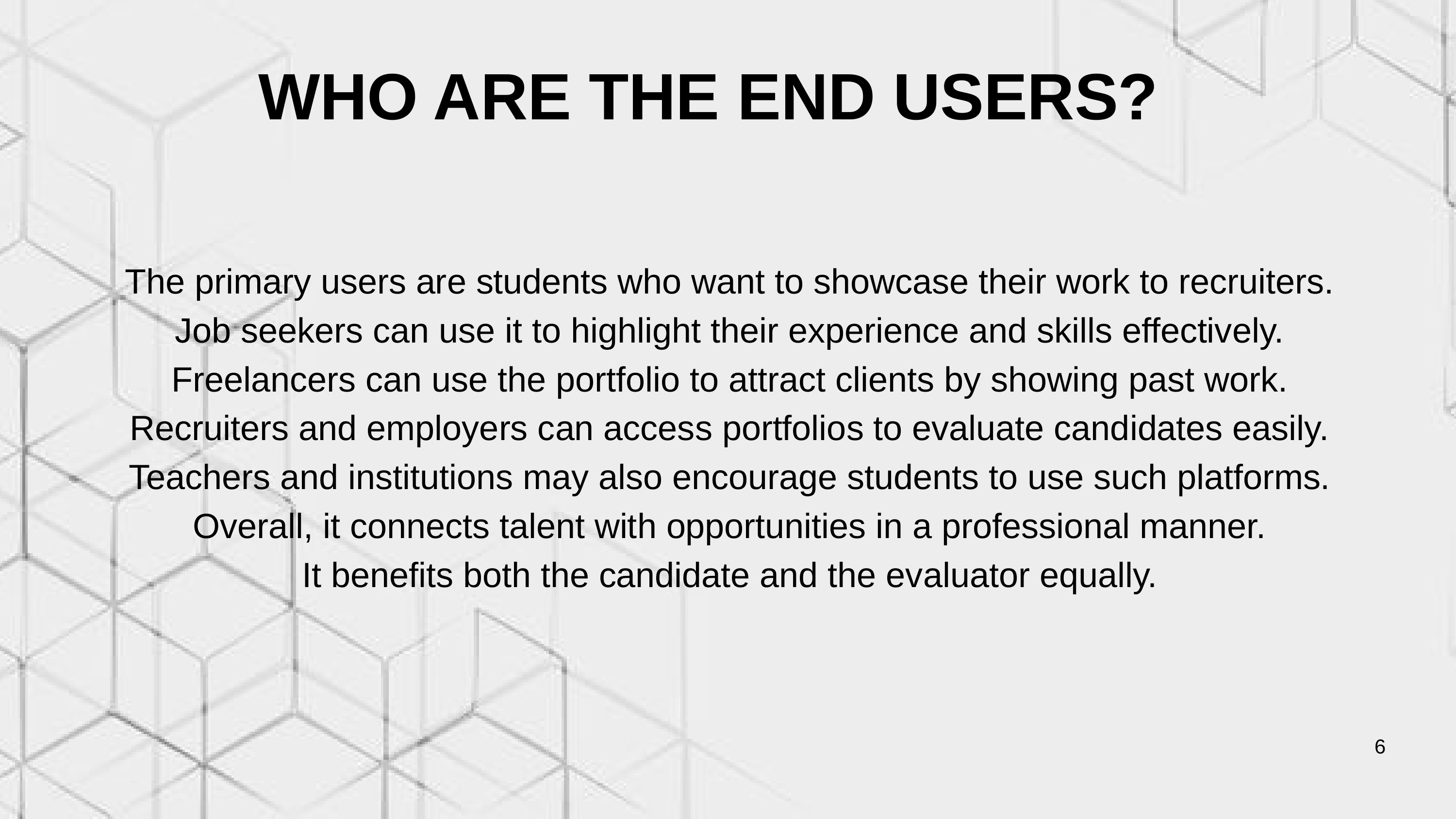

WHO ARE THE END USERS?
The main users of this portfolio project are students, graduates, and job seekers who want to showcase their achievements online. It is also useful for freelancers and professionals to display their services and completed works. Employers and recruiters benefit from accessing candidate information quickly and clearly. Institutions can encourage learners to create digital portfolios as part of skill development. Thus, the portfolio serves multiple categories of users.
The primary users are students who want to showcase their work to recruiters.
Job seekers can use it to highlight their experience and skills effectively.
Freelancers can use the portfolio to attract clients by showing past work.
Recruiters and employers can access portfolios to evaluate candidates easily.
Teachers and institutions may also encourage students to use such platforms.
Overall, it connects talent with opportunities in a professional manner.
It benefits both the candidate and the evaluator equally.

6